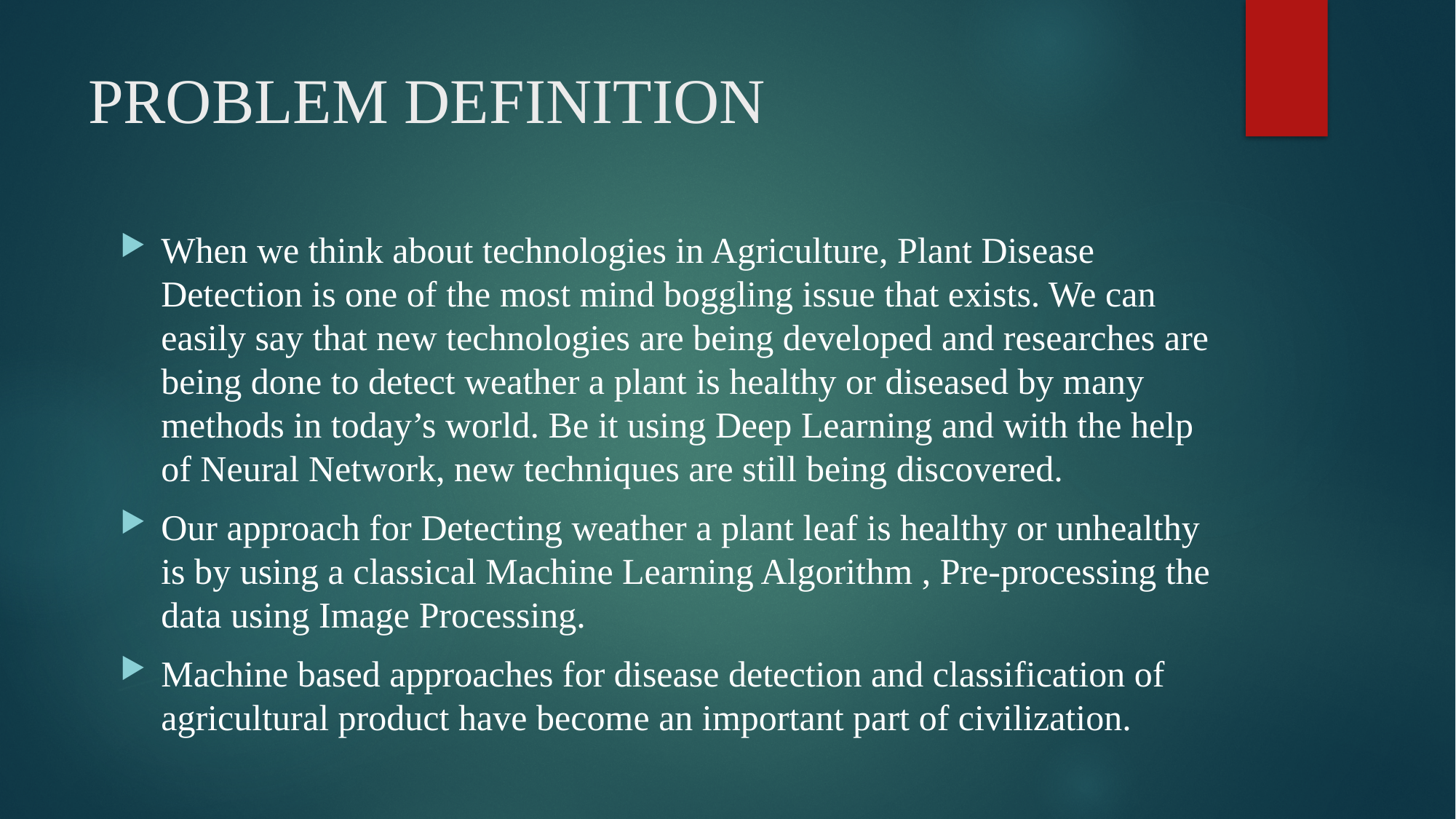

# PROBLEM DEFINITION
When we think about technologies in Agriculture, Plant Disease Detection is one of the most mind boggling issue that exists. We can easily say that new technologies are being developed and researches are being done to detect weather a plant is healthy or diseased by many methods in today’s world. Be it using Deep Learning and with the help of Neural Network, new techniques are still being discovered.
Our approach for Detecting weather a plant leaf is healthy or unhealthy is by using a classical Machine Learning Algorithm , Pre-processing the data using Image Processing.
Machine based approaches for disease detection and classification of agricultural product have become an important part of civilization.